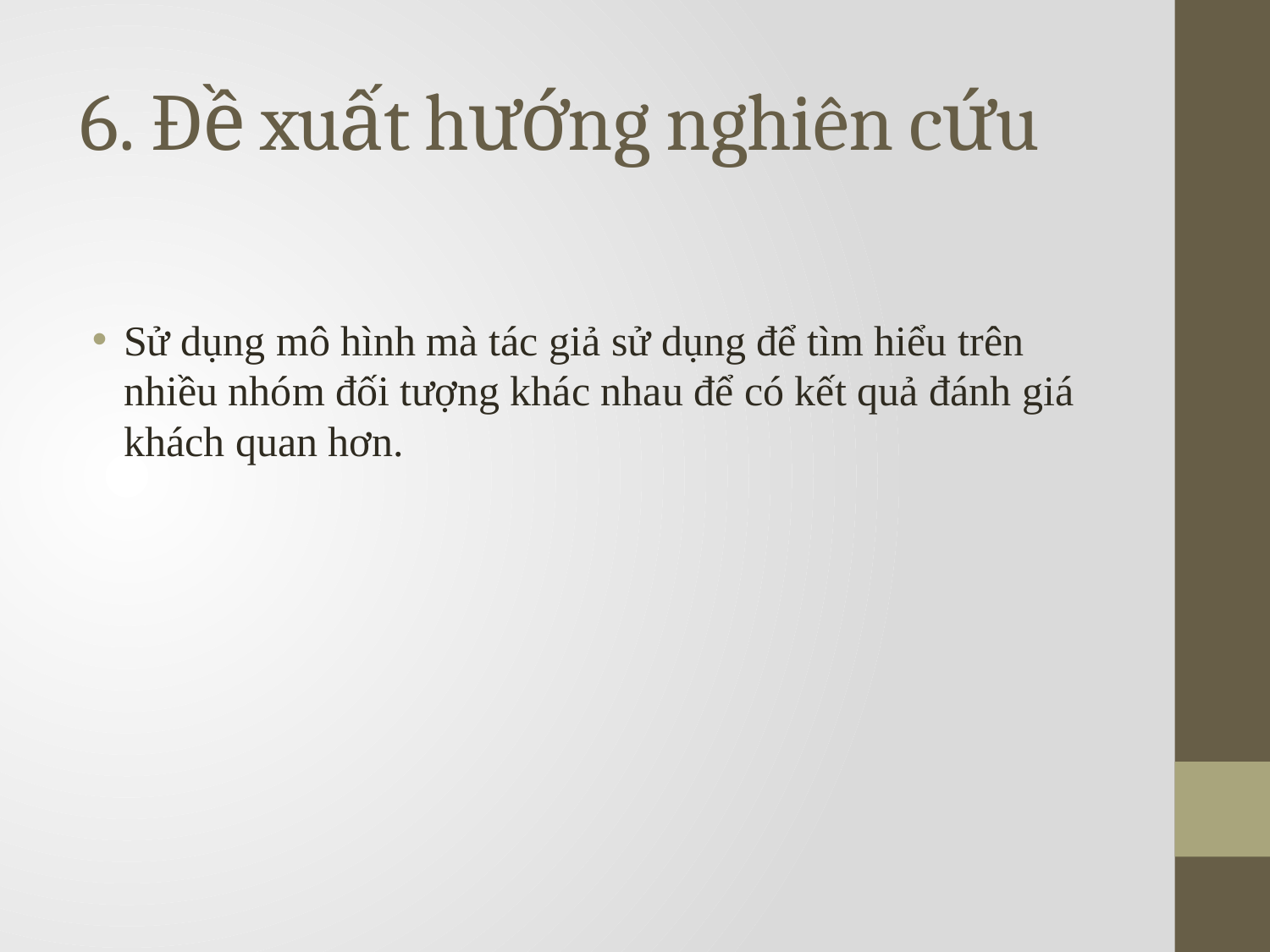

# 6. Đề xuất hướng nghiên cứu
Sử dụng mô hình mà tác giả sử dụng để tìm hiểu trên nhiều nhóm đối tượng khác nhau để có kết quả đánh giá khách quan hơn.